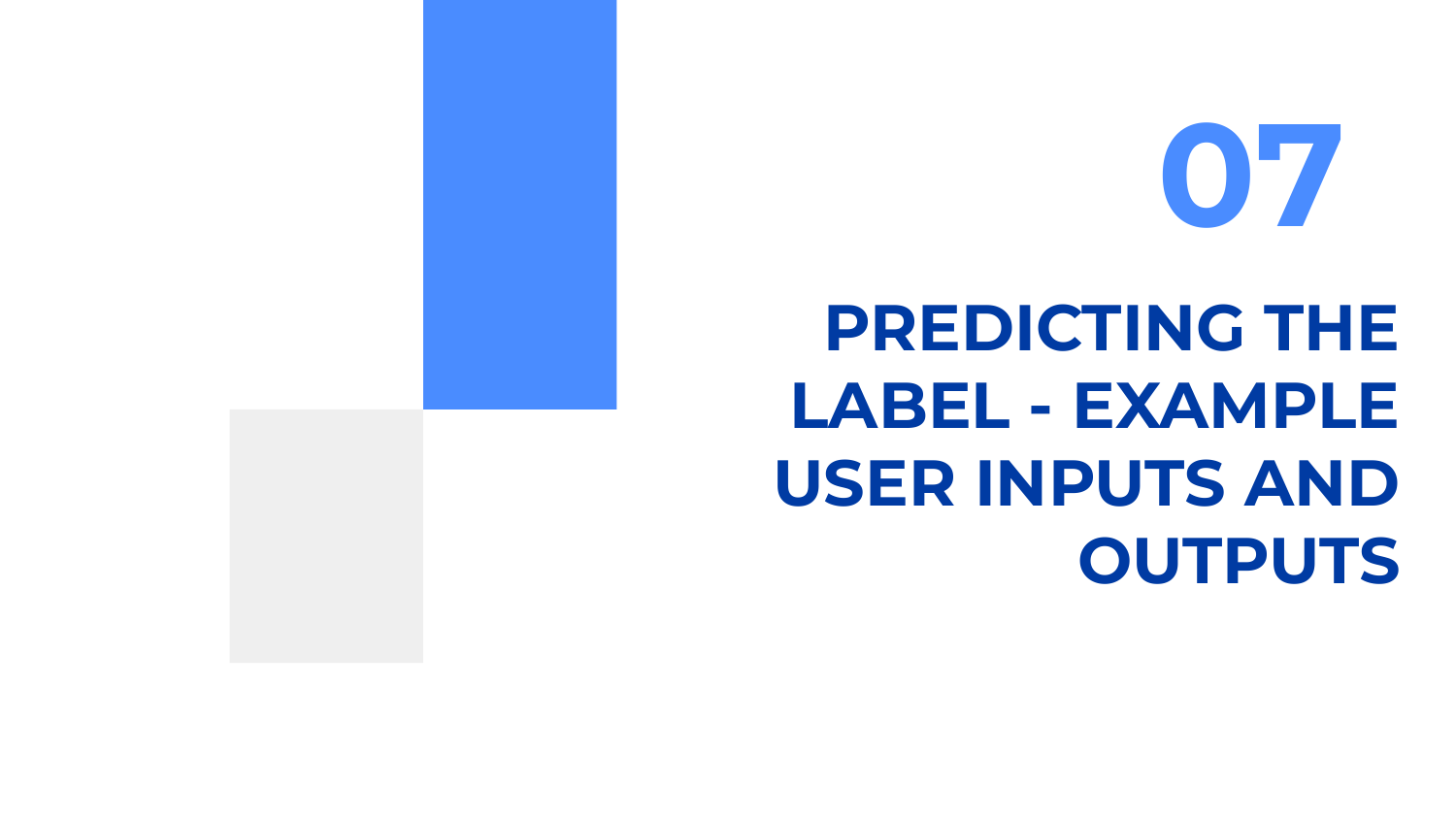

07
# PREDICTING THE LABEL - EXAMPLE USER INPUTS AND OUTPUTS